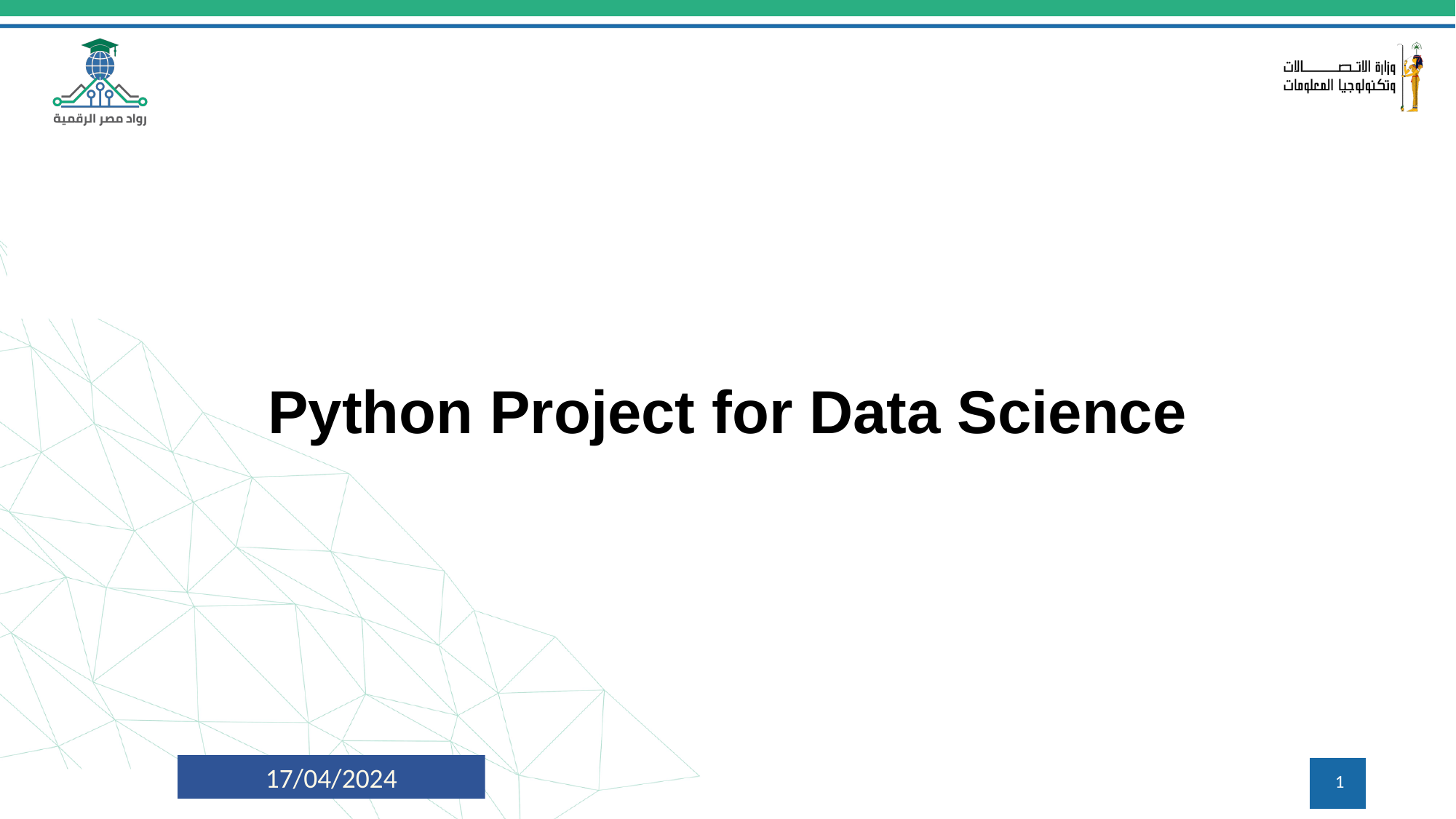

Python Project for Data Science
17/04/2024
1